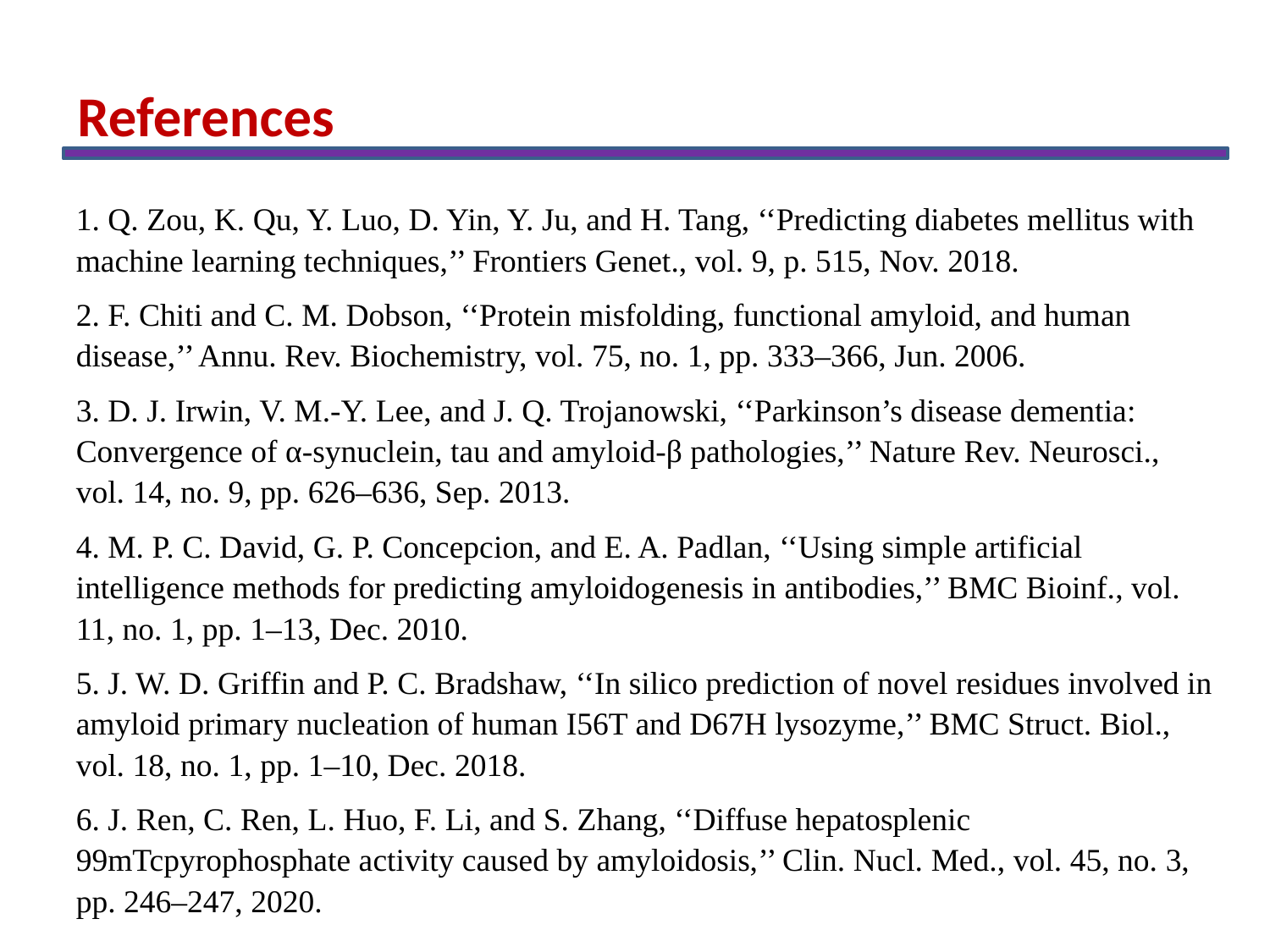

References

1. Q. Zou, K. Qu, Y. Luo, D. Yin, Y. Ju, and H. Tang, ‘‘Predicting diabetes mellitus with machine learning techniques,’’ Frontiers Genet., vol. 9, p. 515, Nov. 2018.
2. F. Chiti and C. M. Dobson, ‘‘Protein misfolding, functional amyloid, and human disease,’’ Annu. Rev. Biochemistry, vol. 75, no. 1, pp. 333–366, Jun. 2006.
3. D. J. Irwin, V. M.-Y. Lee, and J. Q. Trojanowski, ‘‘Parkinson’s disease dementia: Convergence of α-synuclein, tau and amyloid-β pathologies,’’ Nature Rev. Neurosci., vol. 14, no. 9, pp. 626–636, Sep. 2013.
4. M. P. C. David, G. P. Concepcion, and E. A. Padlan, ‘‘Using simple artificial intelligence methods for predicting amyloidogenesis in antibodies,’’ BMC Bioinf., vol. 11, no. 1, pp. 1–13, Dec. 2010.
5. J. W. D. Griffin and P. C. Bradshaw, ‘‘In silico prediction of novel residues involved in amyloid primary nucleation of human I56T and D67H lysozyme,’’ BMC Struct. Biol., vol. 18, no. 1, pp. 1–10, Dec. 2018.
6. J. Ren, C. Ren, L. Huo, F. Li, and S. Zhang, ‘‘Diffuse hepatosplenic 99mTcpyrophosphate activity caused by amyloidosis,’’ Clin. Nucl. Med., vol. 45, no. 3, pp. 246–247, 2020.